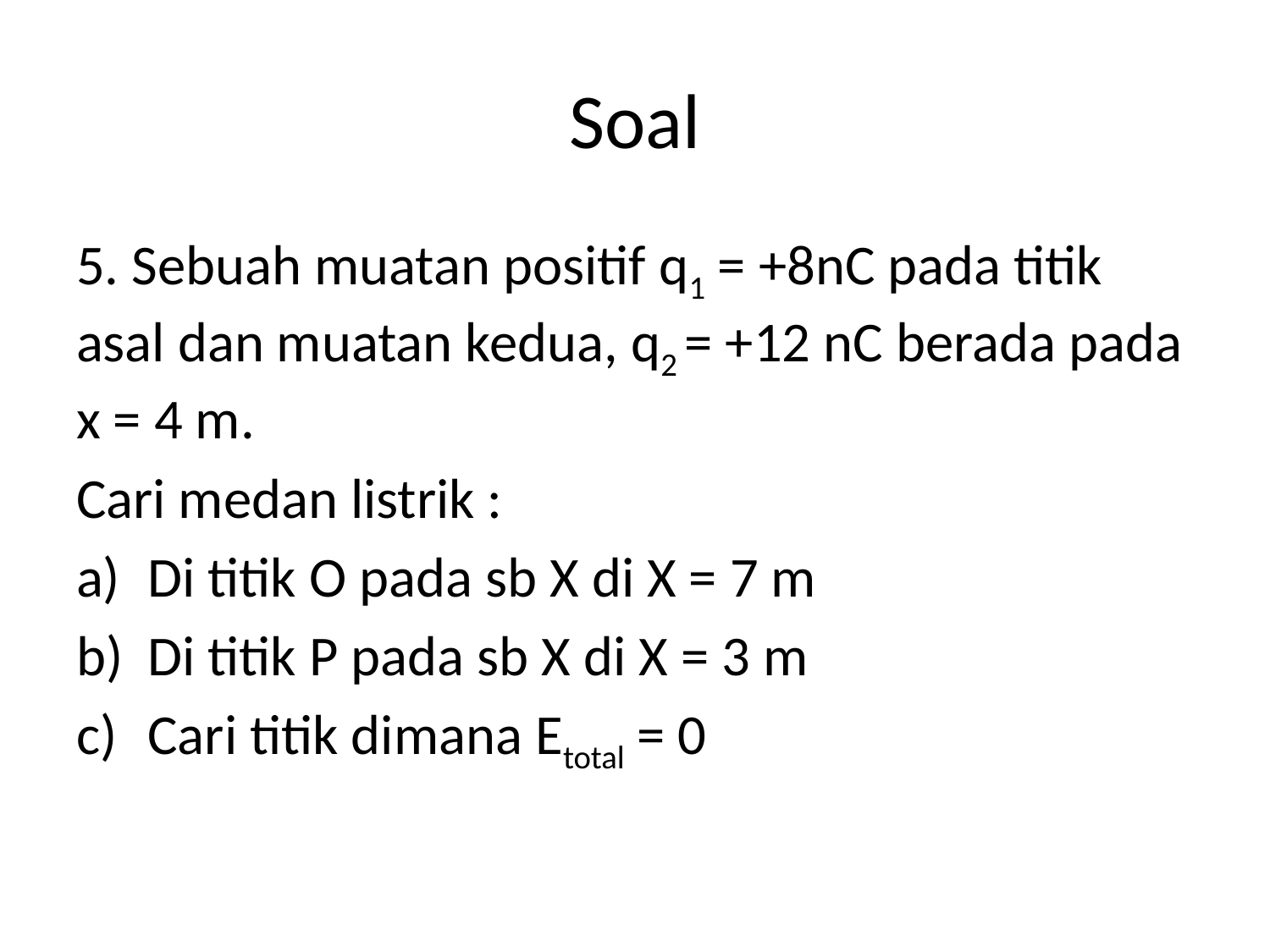

# Soal
5. Sebuah muatan positif q1 = +8nC pada titik asal dan muatan kedua, q2 = +12 nC berada pada x = 4 m.
Cari medan listrik :
Di titik O pada sb X di X = 7 m
Di titik P pada sb X di X = 3 m
Cari titik dimana Etotal = 0